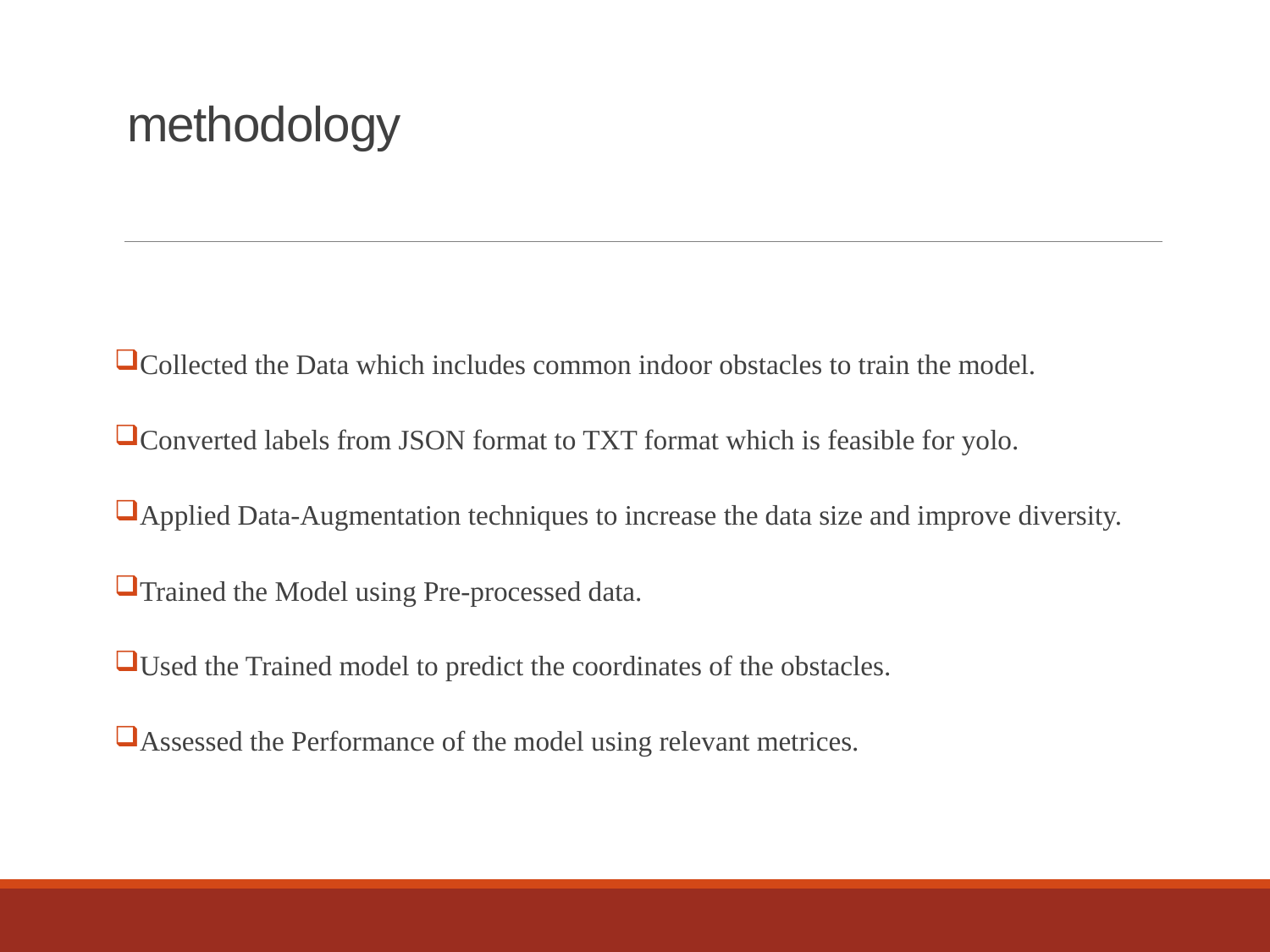

# methodology

Collected the Data which includes common indoor obstacles to train the model.
Converted labels from JSON format to TXT format which is feasible for yolo.
Applied Data-Augmentation techniques to increase the data size and improve diversity.
Trained the Model using Pre-processed data.
Used the Trained model to predict the coordinates of the obstacles.
Assessed the Performance of the model using relevant metrices.